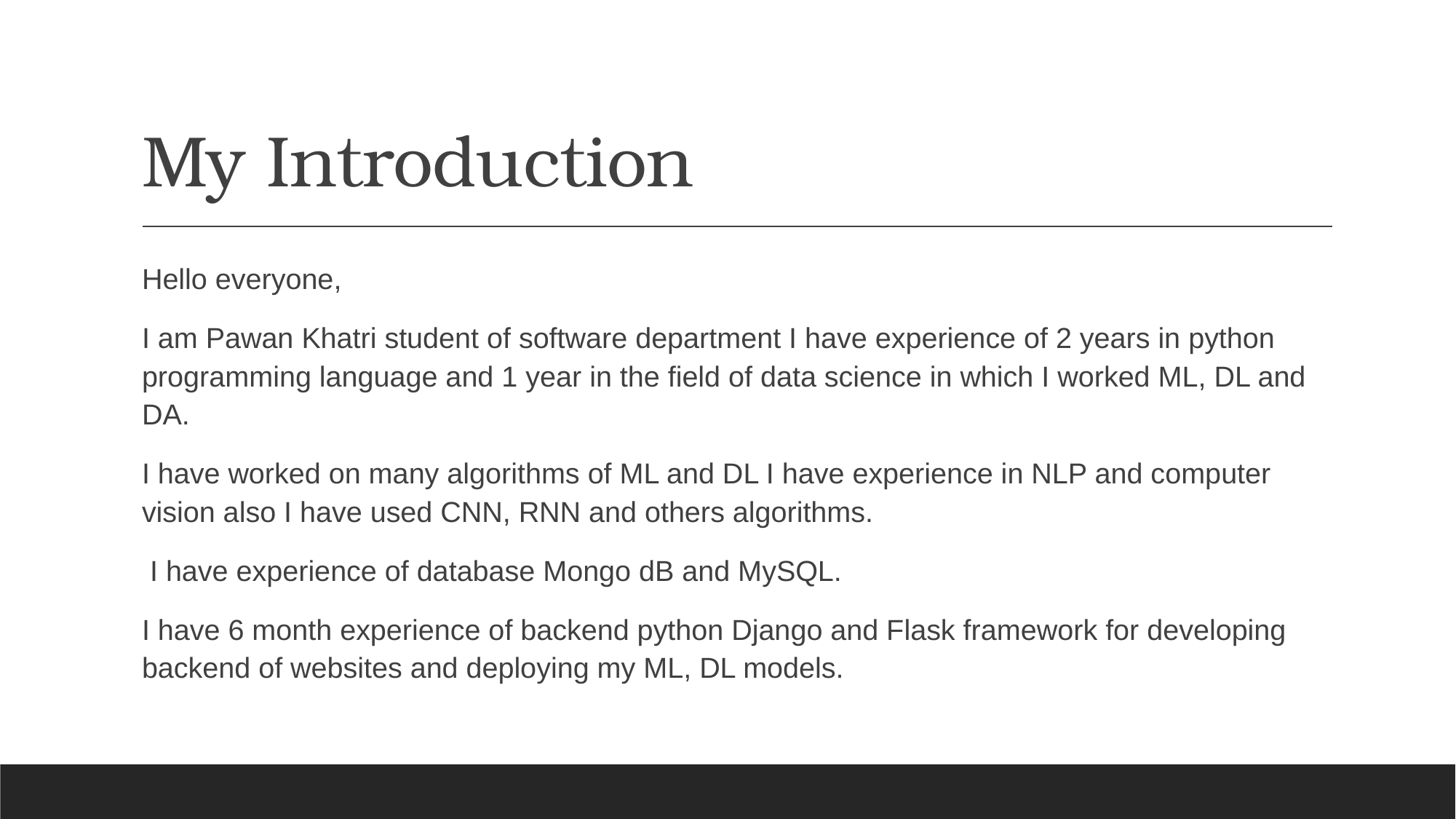

# My Introduction
Hello everyone,
I am Pawan Khatri student of software department I have experience of 2 years in python programming language and 1 year in the field of data science in which I worked ML, DL and DA.
I have worked on many algorithms of ML and DL I have experience in NLP and computer vision also I have used CNN, RNN and others algorithms.
 I have experience of database Mongo dB and MySQL.
I have 6 month experience of backend python Django and Flask framework for developing backend of websites and deploying my ML, DL models.